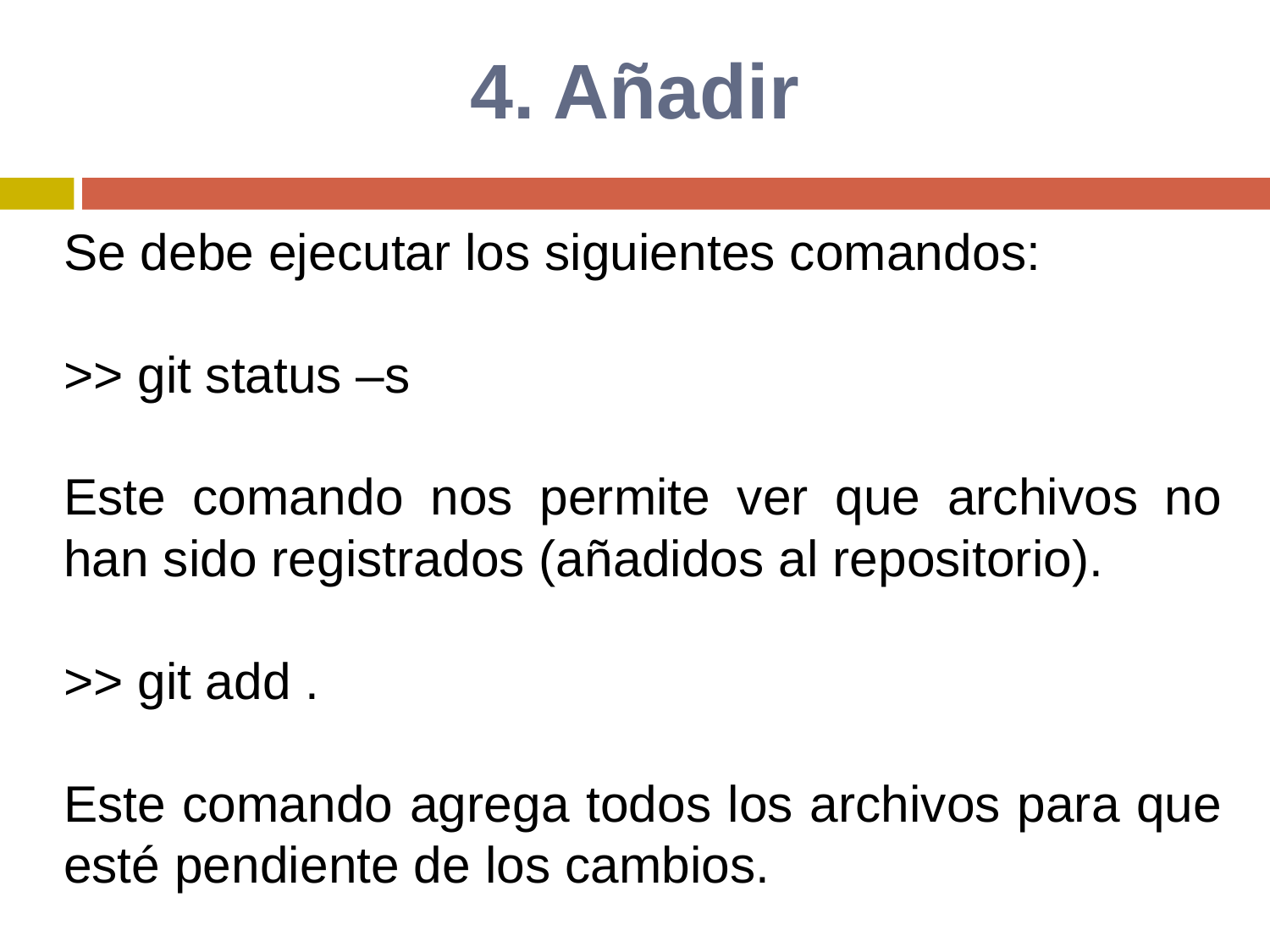

# 4. Añadir
Se debe ejecutar los siguientes comandos:

>> git status –s

Este comando nos permite ver que archivos no han sido registrados (añadidos al repositorio).

>> git add .

Este comando agrega todos los archivos para que esté pendiente de los cambios.